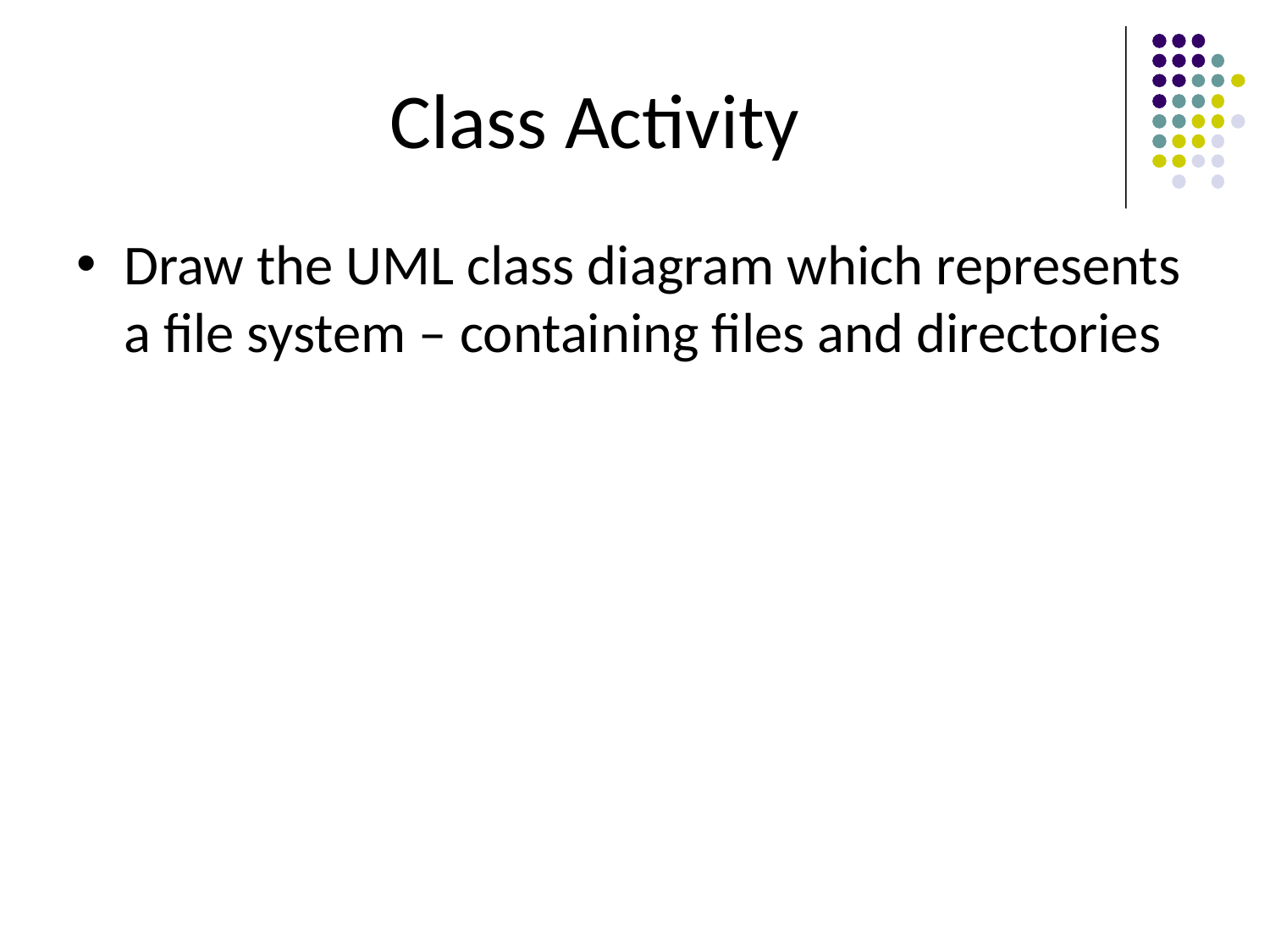

# Class Activity
Draw the UML class diagram which represents a file system – containing files and directories